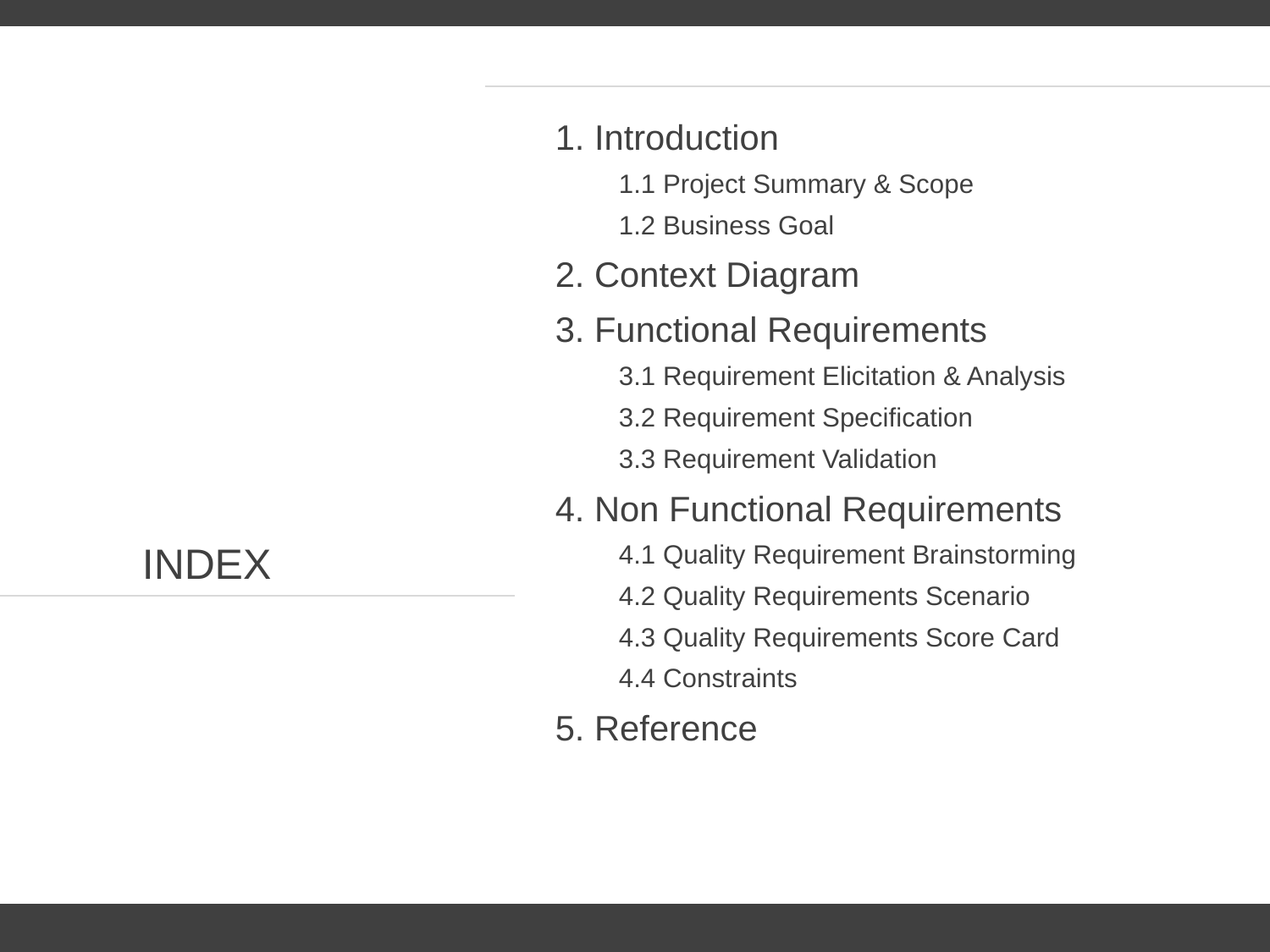

1. Introduction
1.1 Project Summary & Scope
1.2 Business Goal
2. Context Diagram
3. Functional Requirements
3.1 Requirement Elicitation & Analysis
3.2 Requirement Specification
3.3 Requirement Validation
4. Non Functional Requirements
4.1 Quality Requirement Brainstorming
4.2 Quality Requirements Scenario
4.3 Quality Requirements Score Card
4.4 Constraints
5. Reference

INDEX